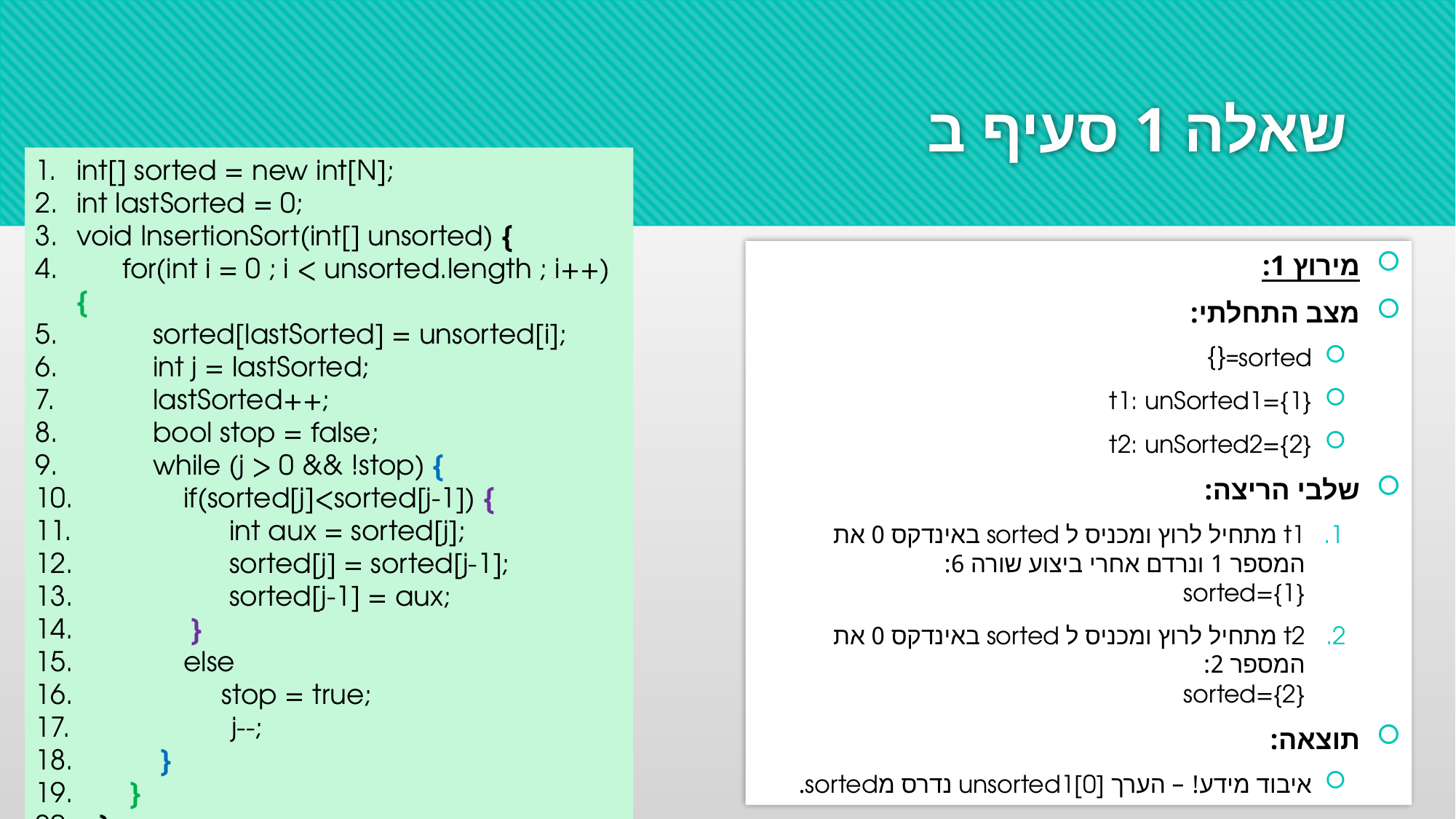

# שאלה 1 סעיף ב
int[] sorted = new int[N];
int lastSorted = 0;
void InsertionSort(int[] unsorted) {
      for(int i = 0 ; i < unsorted.length ; i++) {
          sorted[lastSorted] = unsorted[i];
          int j = lastSorted;
          lastSorted++;
          bool stop = false;
          while (j > 0 && !stop) {
              if(sorted[j]<sorted[j-1]) {
                    int aux = sorted[j];
                    sorted[j] = sorted[j-1];
                    sorted[j-1] = aux;
               }
              else
                   stop = true;
	      j--;
           }
       }
   }
מירוץ 1:
מצב התחלתי:
sorted={}
t1: unSorted1={1}
t2: unSorted2={2}
שלבי הריצה:
t1 מתחיל לרוץ ומכניס ל sorted באינדקס 0 את המספר 1 ונרדם אחרי ביצוע שורה 6:
sorted={1}
t2 מתחיל לרוץ ומכניס ל sorted באינדקס 0 את המספר 2:
sorted={2}
תוצאה:
איבוד מידע! – הערך unsorted1[0] נדרס מsorted.